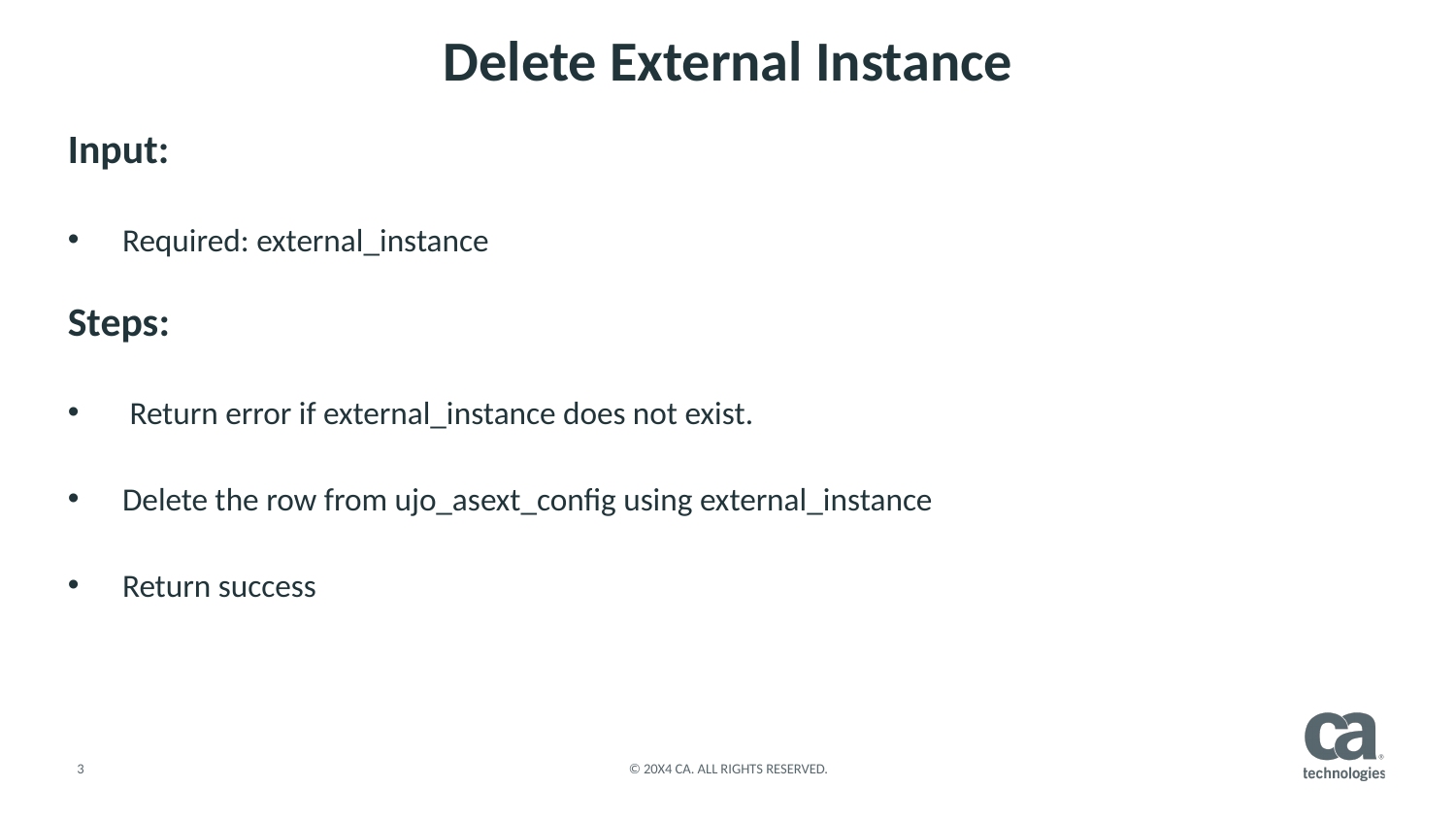

# Delete External Instance
Input:
Required: external_instance
Steps:
 Return error if external_instance does not exist.
Delete the row from ujo_asext_config using external_instance
Return success